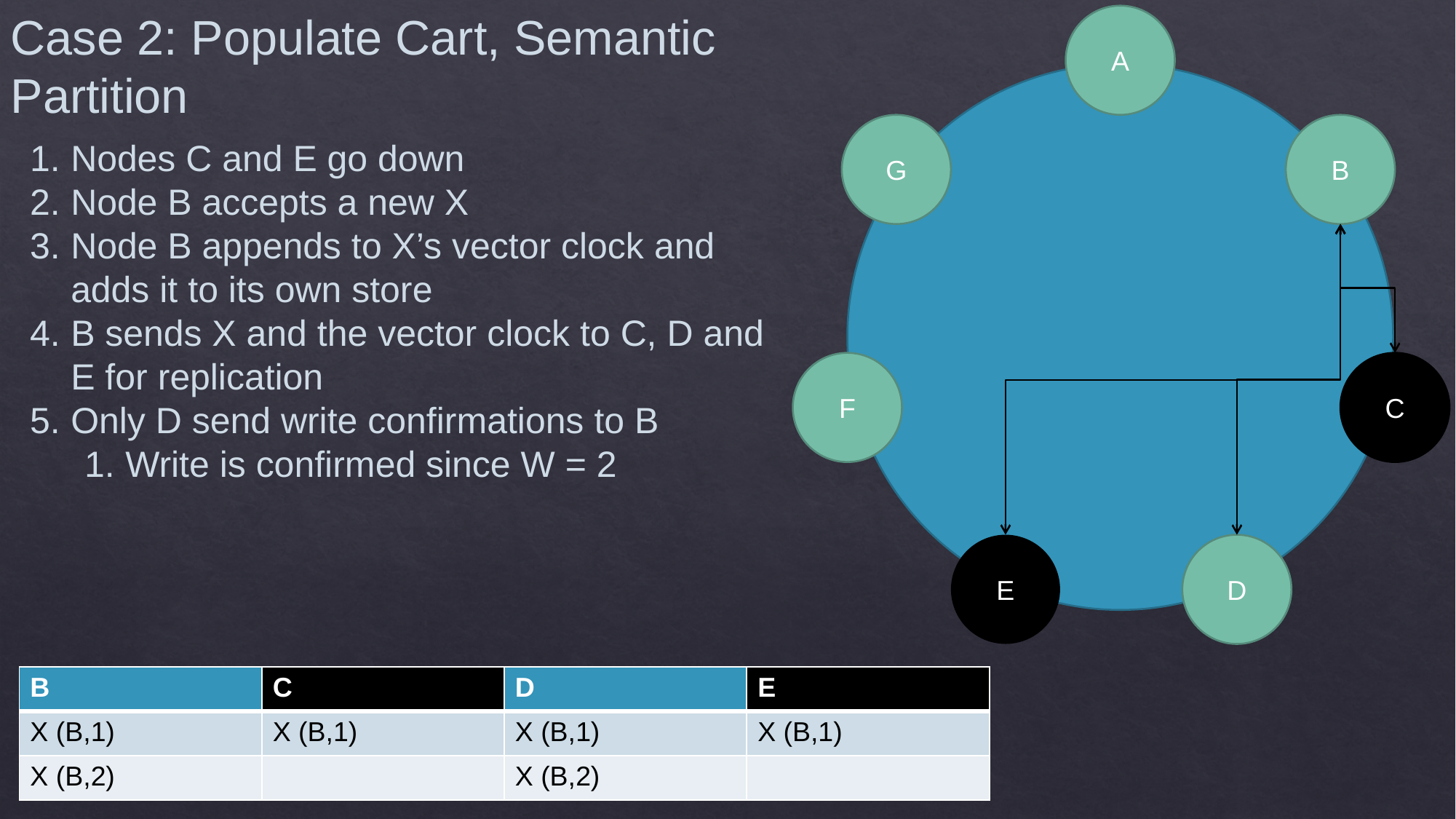

Case 2: Populate Cart, Semantic Partition
A

G
B
F
C
E
D
Nodes C and E go down
Node B accepts a new X
Node B appends to X’s vector clock and adds it to its own store
B sends X and the vector clock to C, D and E for replication
Only D send write confirmations to B
Write is confirmed since W = 2

| B | C | D | E |
| --- | --- | --- | --- |
| X (B,1) | X (B,1) | X (B,1) | X (B,1) |
| X (B,2) |  | X (B,2) |  |